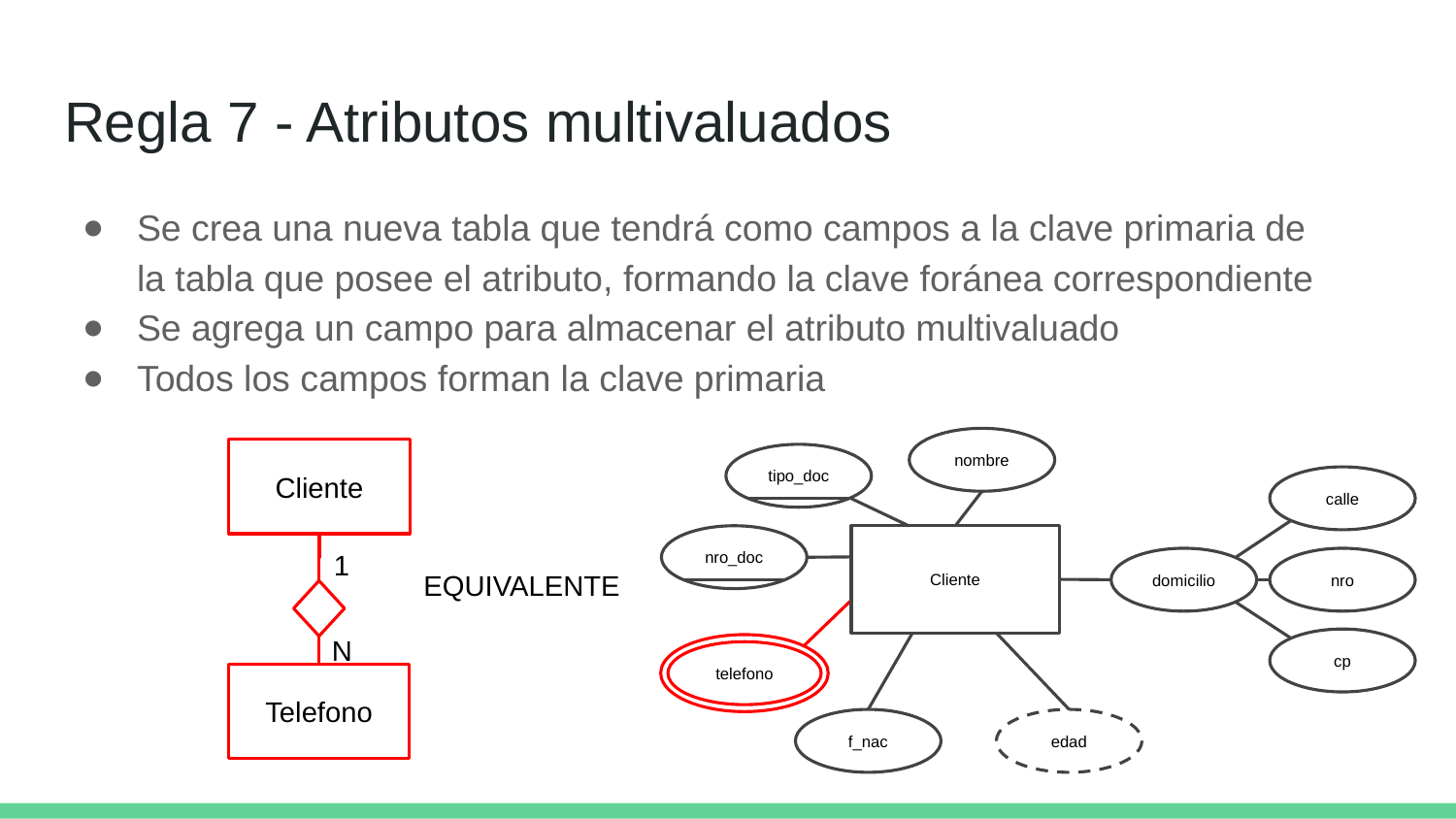

# Regla 7 - Atributos multivaluados
Se crea una nueva tabla que tendrá como campos a la clave primaria de la tabla que posee el atributo, formando la clave foránea correspondiente
Se agrega un campo para almacenar el atributo multivaluado
Todos los campos forman la clave primaria

nombre
tipo_doc
calle
nro_doc
Cliente
domicilio
nro
cp
f_nac
edad

telefono
Cliente
1

N
Telefono
EQUIVALENTE